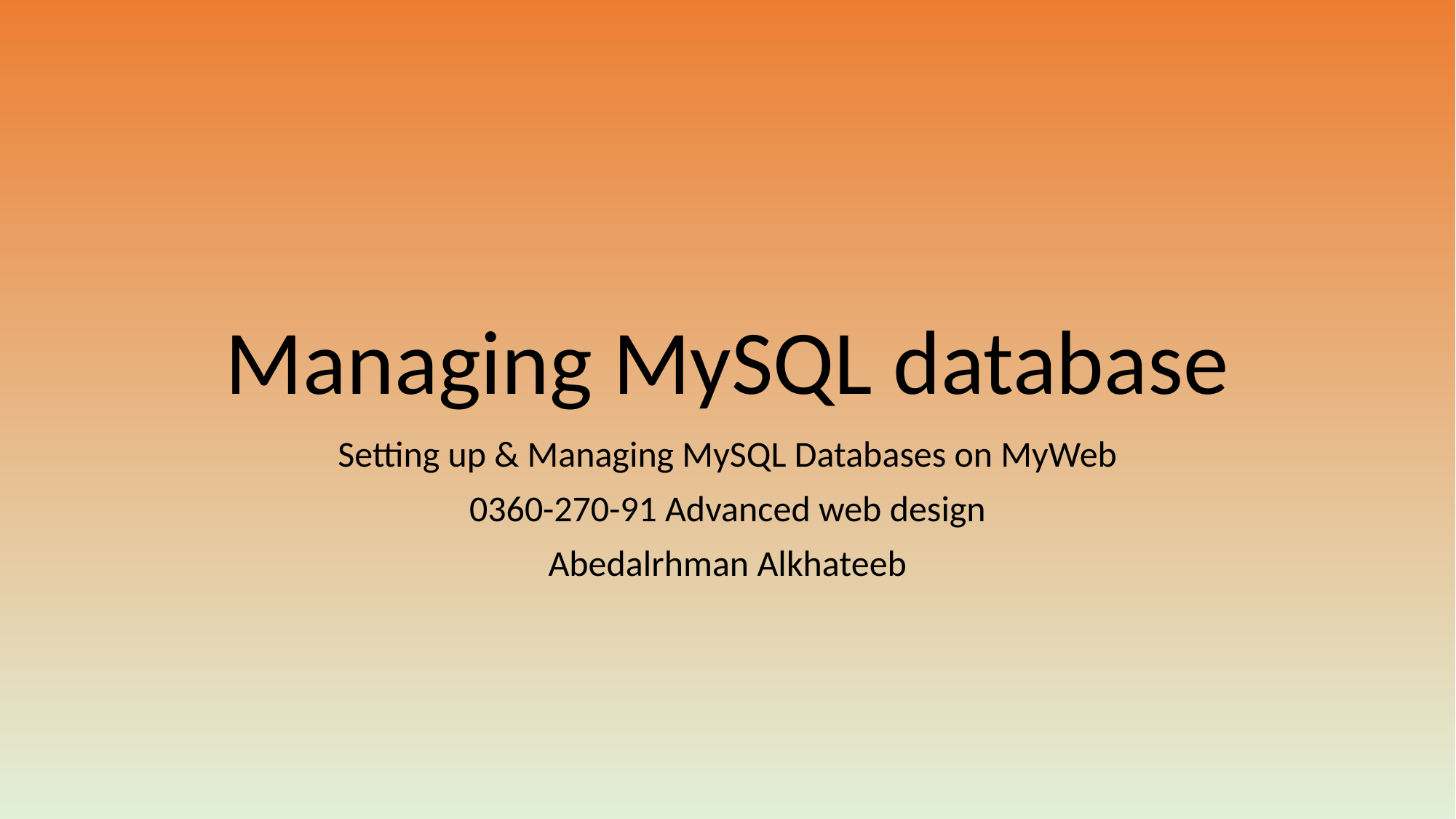

# Managing MySQL database
Setting up & Managing MySQL Databases on MyWeb
0360-270-91 Advanced web design
Abedalrhman Alkhateeb